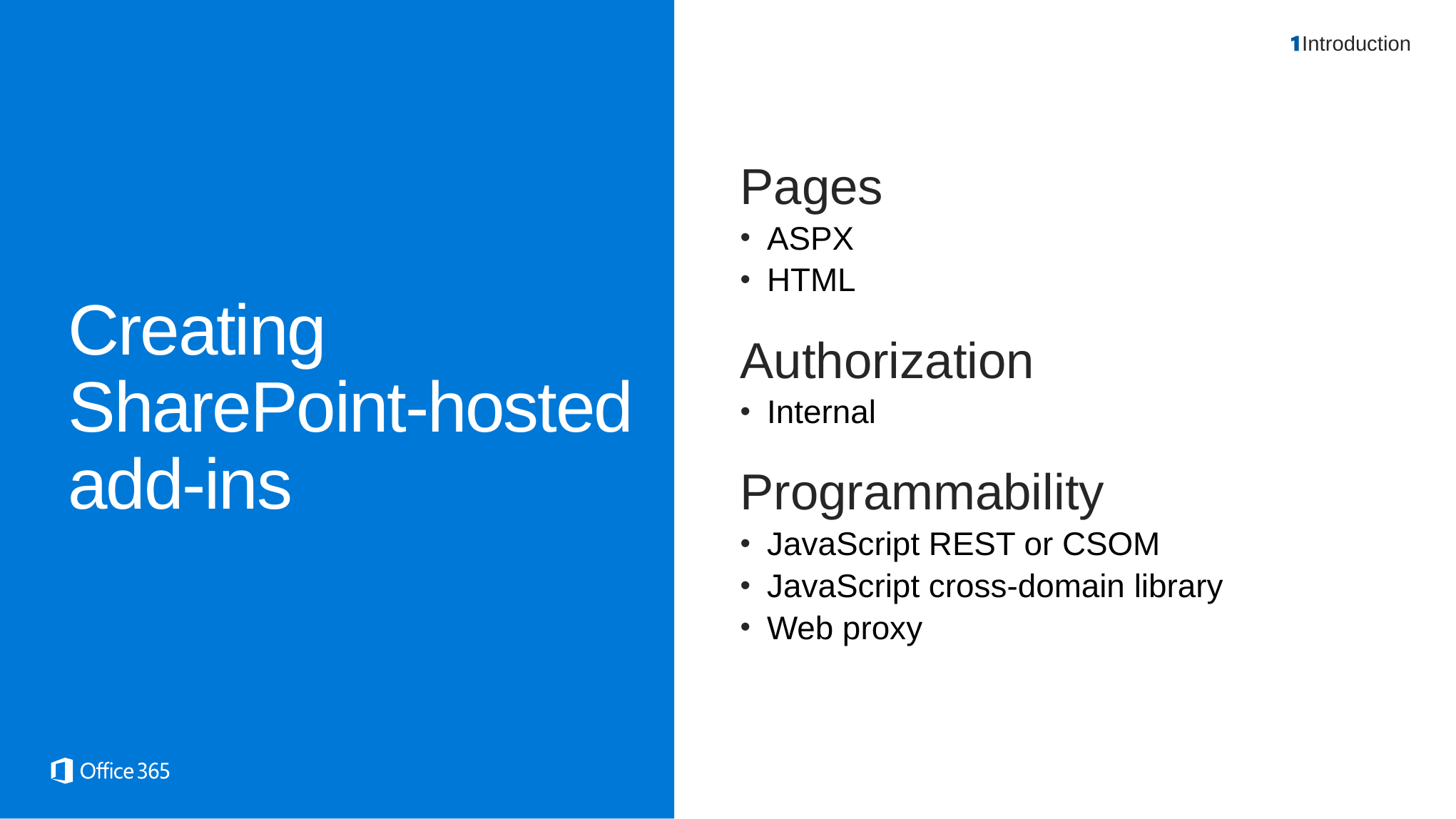

Introduction

Pages
ASPX
HTML
Authorization
Internal
Programmability
JavaScript REST or CSOM
JavaScript cross-domain library
Web proxy
Creating
SharePoint-hosted add-ins